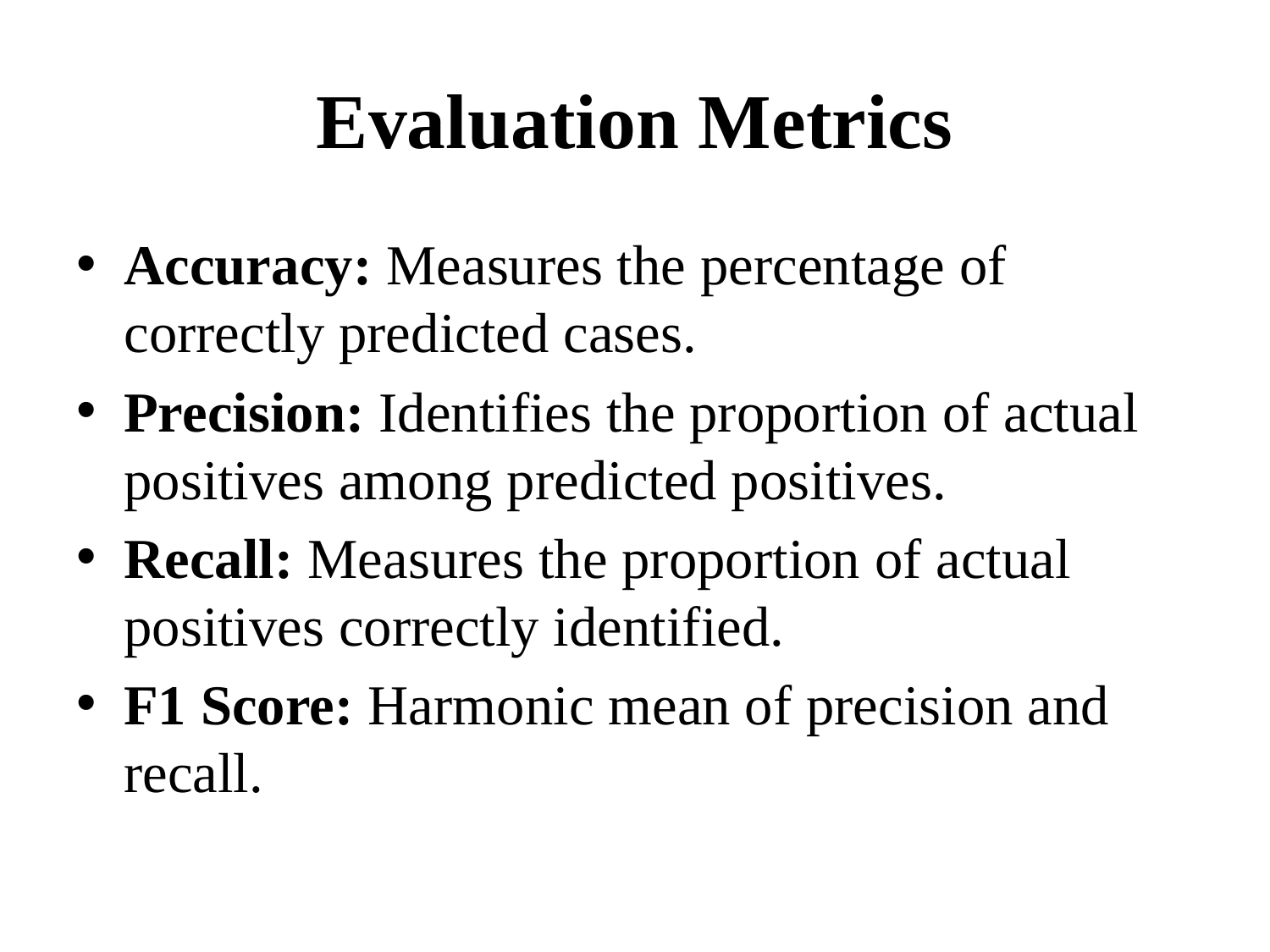

# Evaluation Metrics
Accuracy: Measures the percentage of correctly predicted cases.
Precision: Identifies the proportion of actual positives among predicted positives.
Recall: Measures the proportion of actual positives correctly identified.
F1 Score: Harmonic mean of precision and recall.